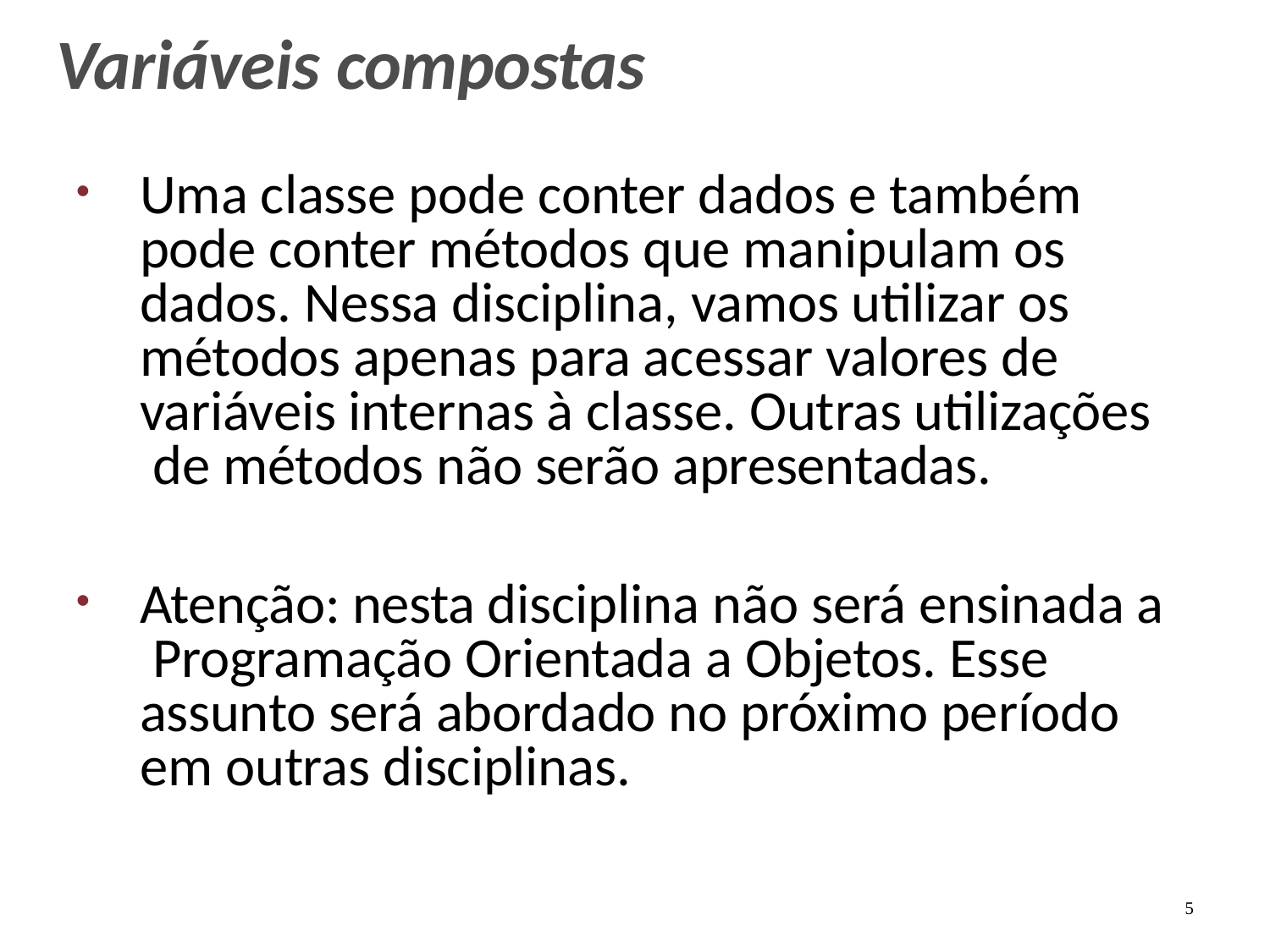

# Variáveis compostas
Uma classe pode conter dados e também  pode conter métodos que manipulam os  dados. Nessa disciplina, vamos utilizar os  métodos apenas para acessar valores de  variáveis internas à classe. Outras utilizações  de métodos não serão apresentadas.

Atenção: nesta disciplina não será ensinada a  Programação Orientada a Objetos. Esse  assunto será abordado no próximo período  em outras disciplinas.
5